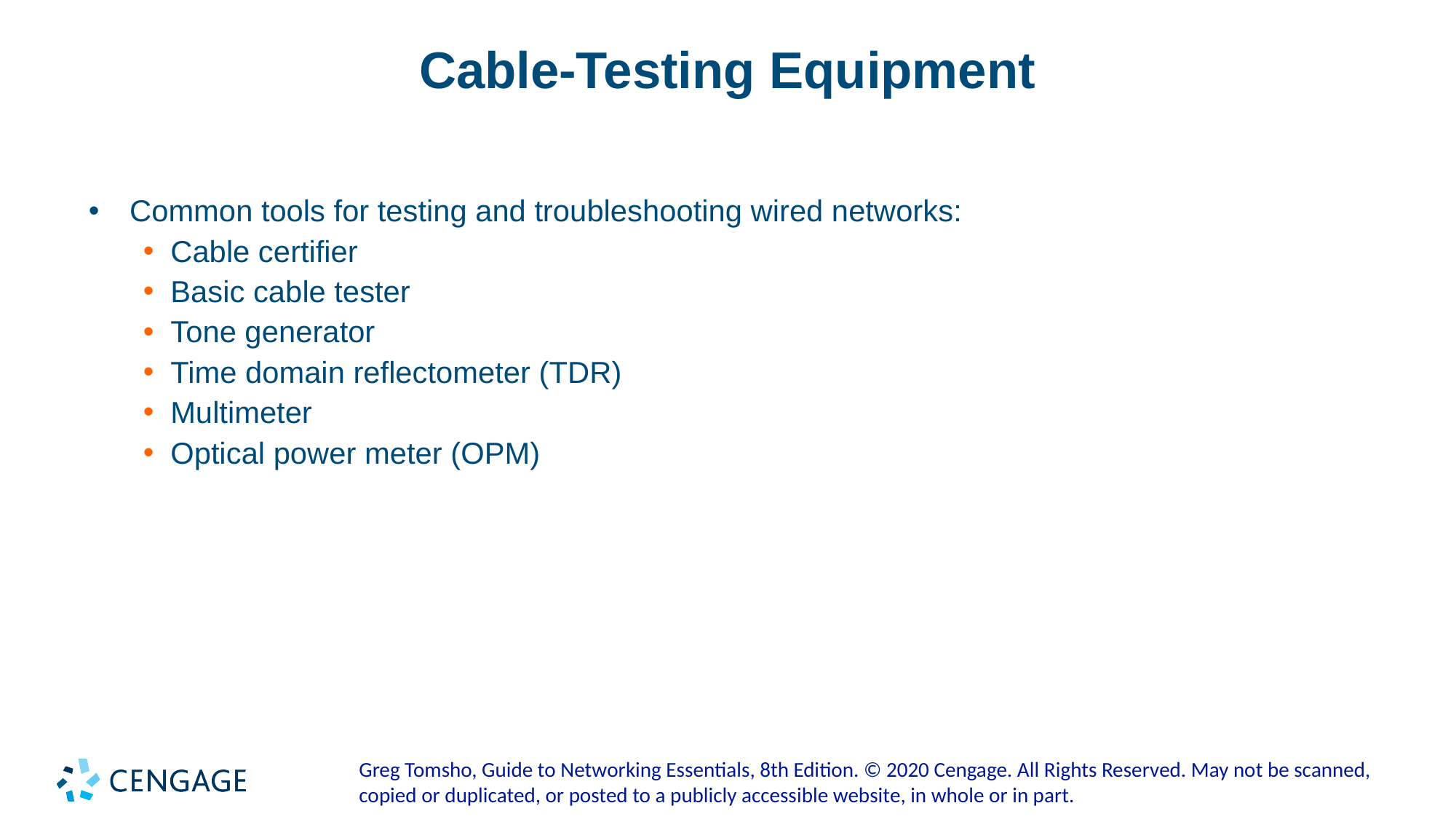

# Cable-Testing Equipment
Common tools for testing and troubleshooting wired networks:
Cable certifier
Basic cable tester
Tone generator
Time domain reflectometer (TDR)
Multimeter
Optical power meter (OPM)